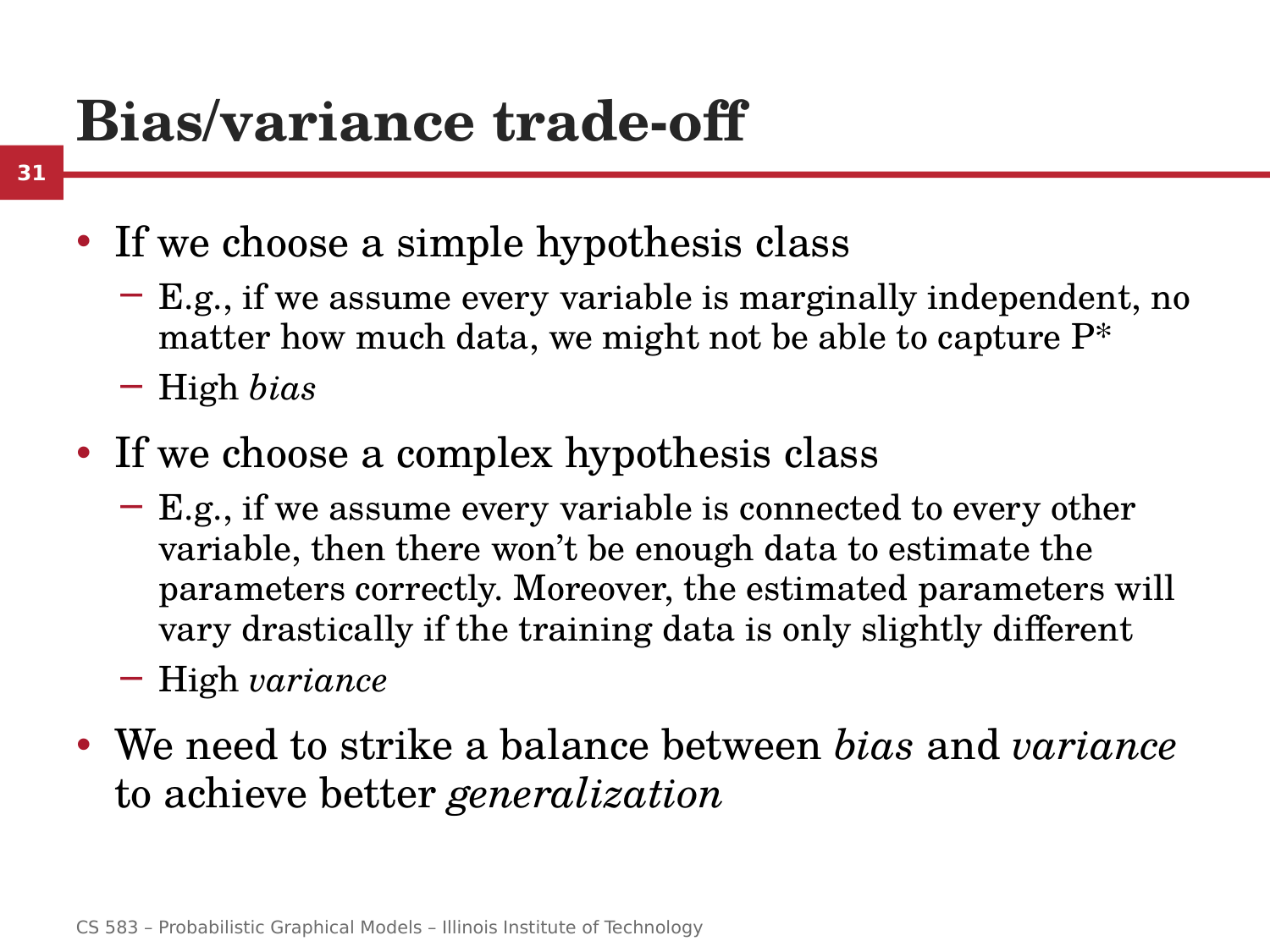

# Bias/variance trade-off
If we choose a simple hypothesis class
E.g., if we assume every variable is marginally independent, no matter how much data, we might not be able to capture P*
High bias
If we choose a complex hypothesis class
E.g., if we assume every variable is connected to every other variable, then there won’t be enough data to estimate the parameters correctly. Moreover, the estimated parameters will vary drastically if the training data is only slightly different
High variance
We need to strike a balance between bias and variance to achieve better generalization
31
CS 583 – Probabilistic Graphical Models – Illinois Institute of Technology